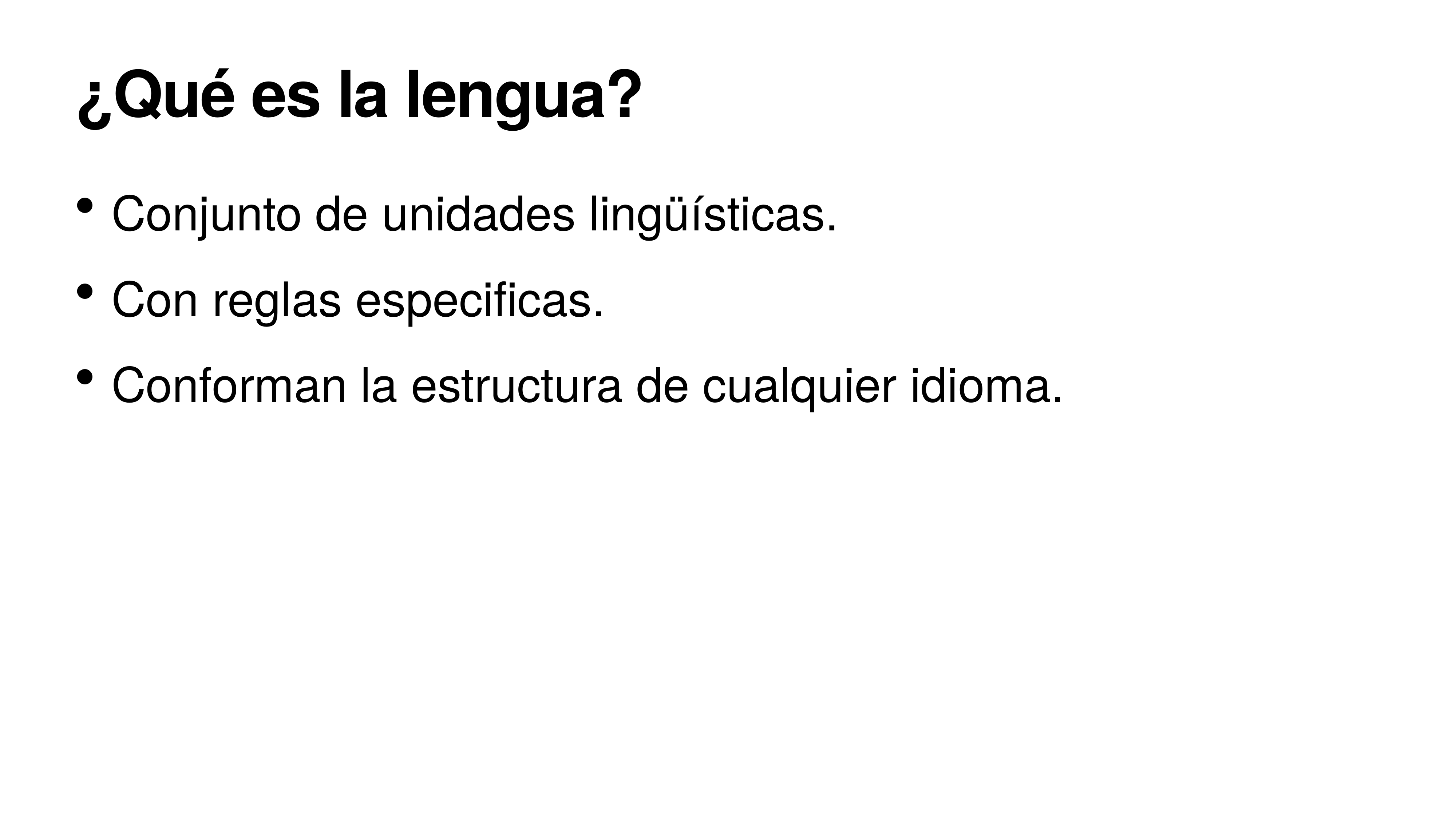

# ¿Qué es la lengua?
Conjunto de unidades lingüísticas.
Con reglas especificas.
Conforman la estructura de cualquier idioma.